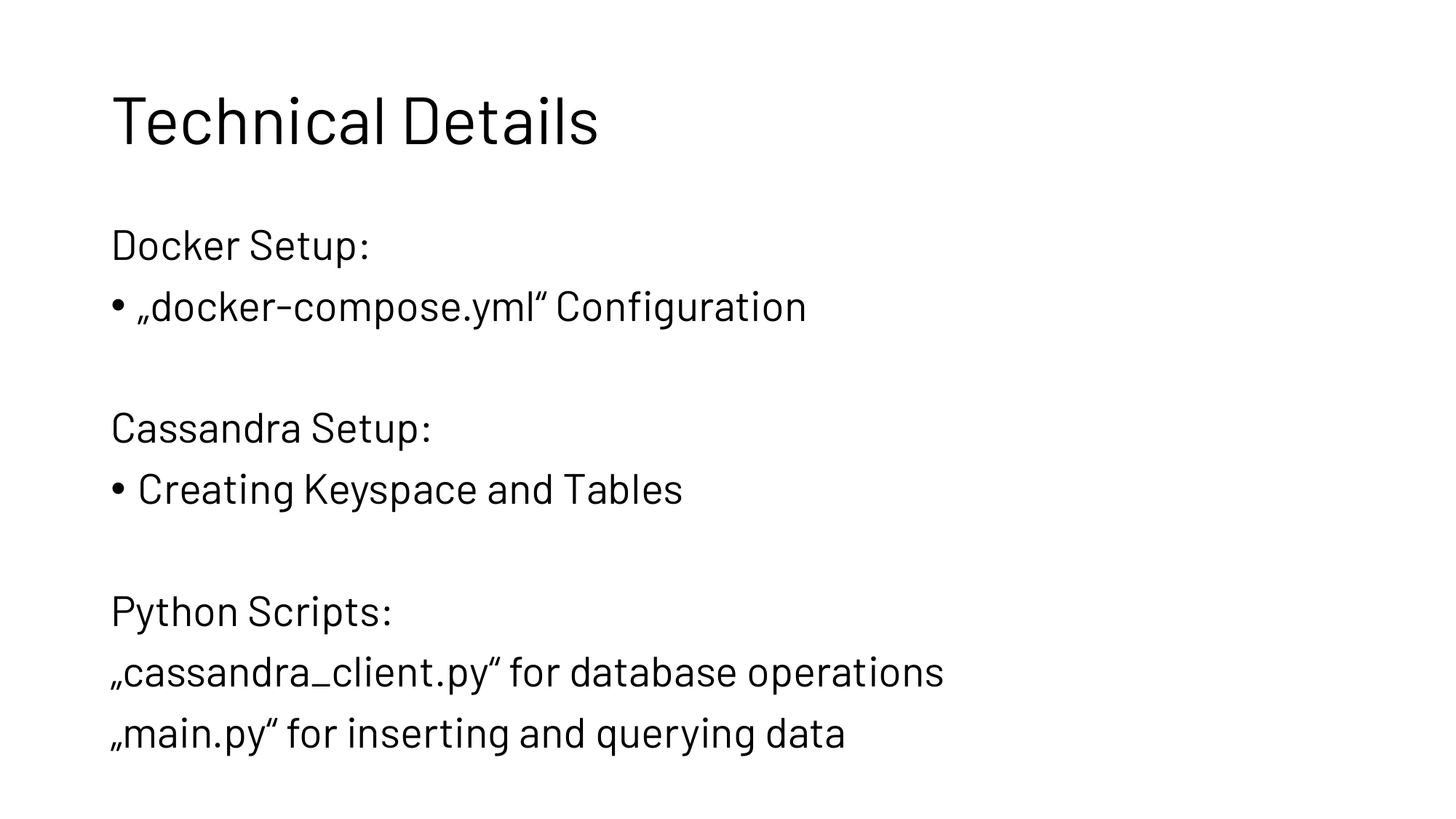

# Technical Details
Docker Setup:
„docker-compose.yml“ Configuration

Cassandra Setup:
Creating Keyspace and Tables

Python Scripts:
„cassandra_client.py“ for database operations
„main.py“ for inserting and querying data